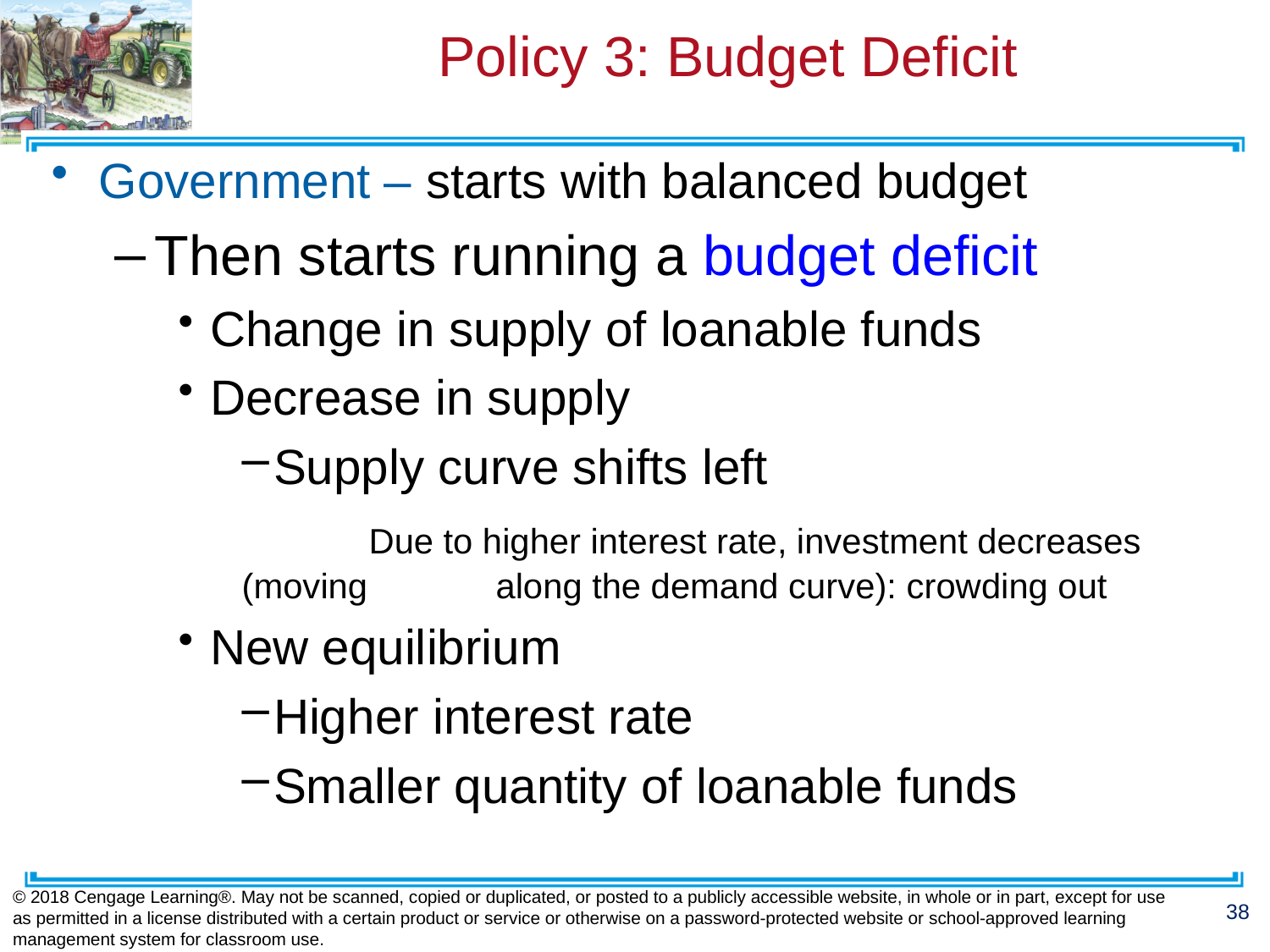

# Policy 3: Budget Deficit
Government – starts with balanced budget
Then starts running a budget deficit
Change in supply of loanable funds
Decrease in supply
Supply curve shifts left
	Due to higher interest rate, investment decreases (moving 	along the demand curve): crowding out
New equilibrium
Higher interest rate
Smaller quantity of loanable funds
© 2018 Cengage Learning®. May not be scanned, copied or duplicated, or posted to a publicly accessible website, in whole or in part, except for use as permitted in a license distributed with a certain product or service or otherwise on a password-protected website or school-approved learning management system for classroom use.
38